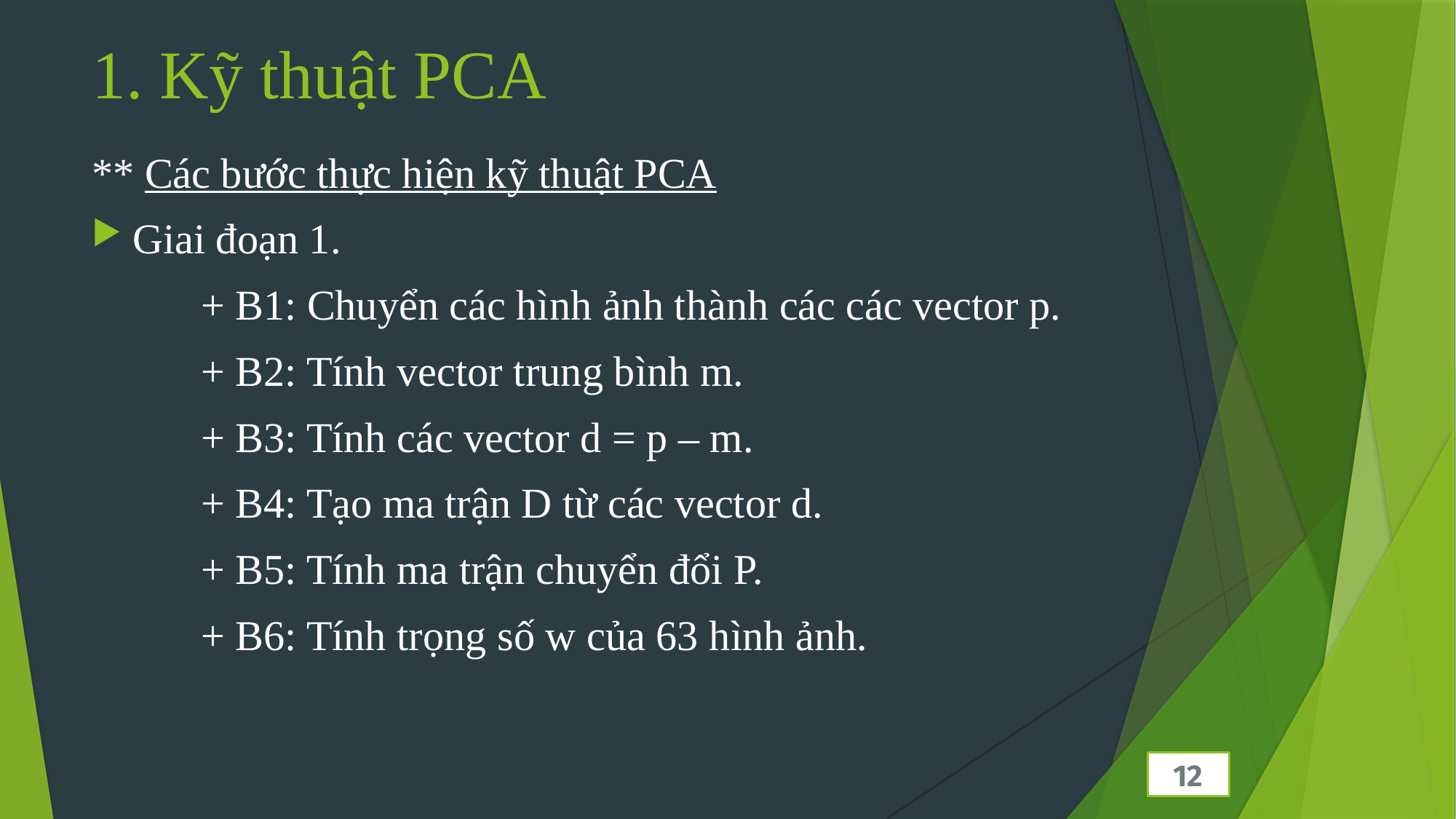

# 1. Kỹ thuật PCA
** Các bước thực hiện kỹ thuật PCA
Giai đoạn 1.
	+ B1: Chuyển các hình ảnh thành các các vector p.
	+ B2: Tính vector trung bình m.
	+ B3: Tính các vector d = p – m.
	+ B4: Tạo ma trận D từ các vector d.
	+ B5: Tính ma trận chuyển đổi P.
	+ B6: Tính trọng số w của 63 hình ảnh.

12